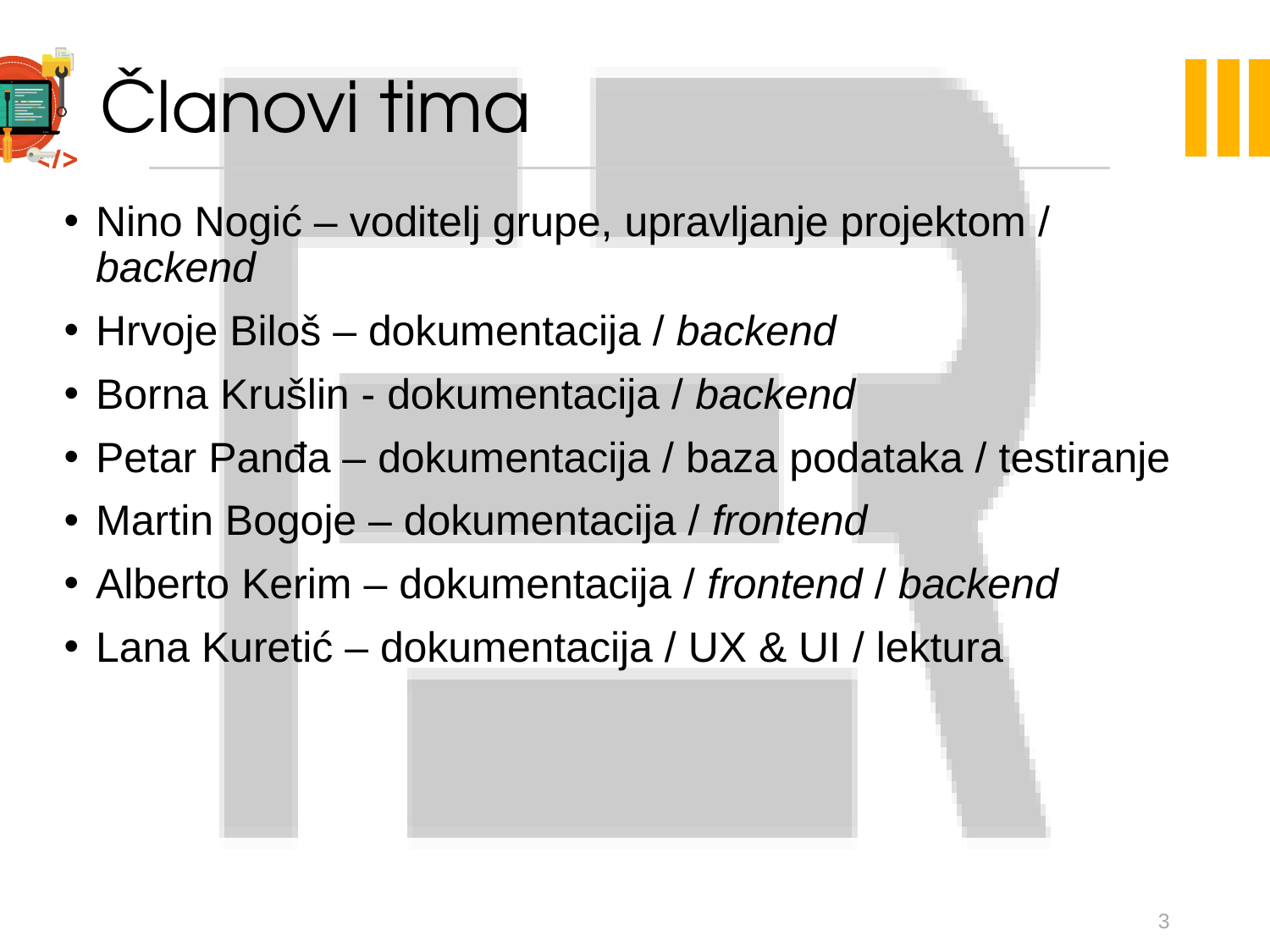

# Članovi tima
Nino Nogić – voditelj grupe, upravljanje projektom / backend
Hrvoje Biloš – dokumentacija / backend
Borna Krušlin - dokumentacija / backend
Petar Panđa – dokumentacija / baza podataka / testiranje
Martin Bogoje – dokumentacija / frontend
Alberto Kerim – dokumentacija / frontend / backend
Lana Kuretić – dokumentacija / UX & UI / lektura
3